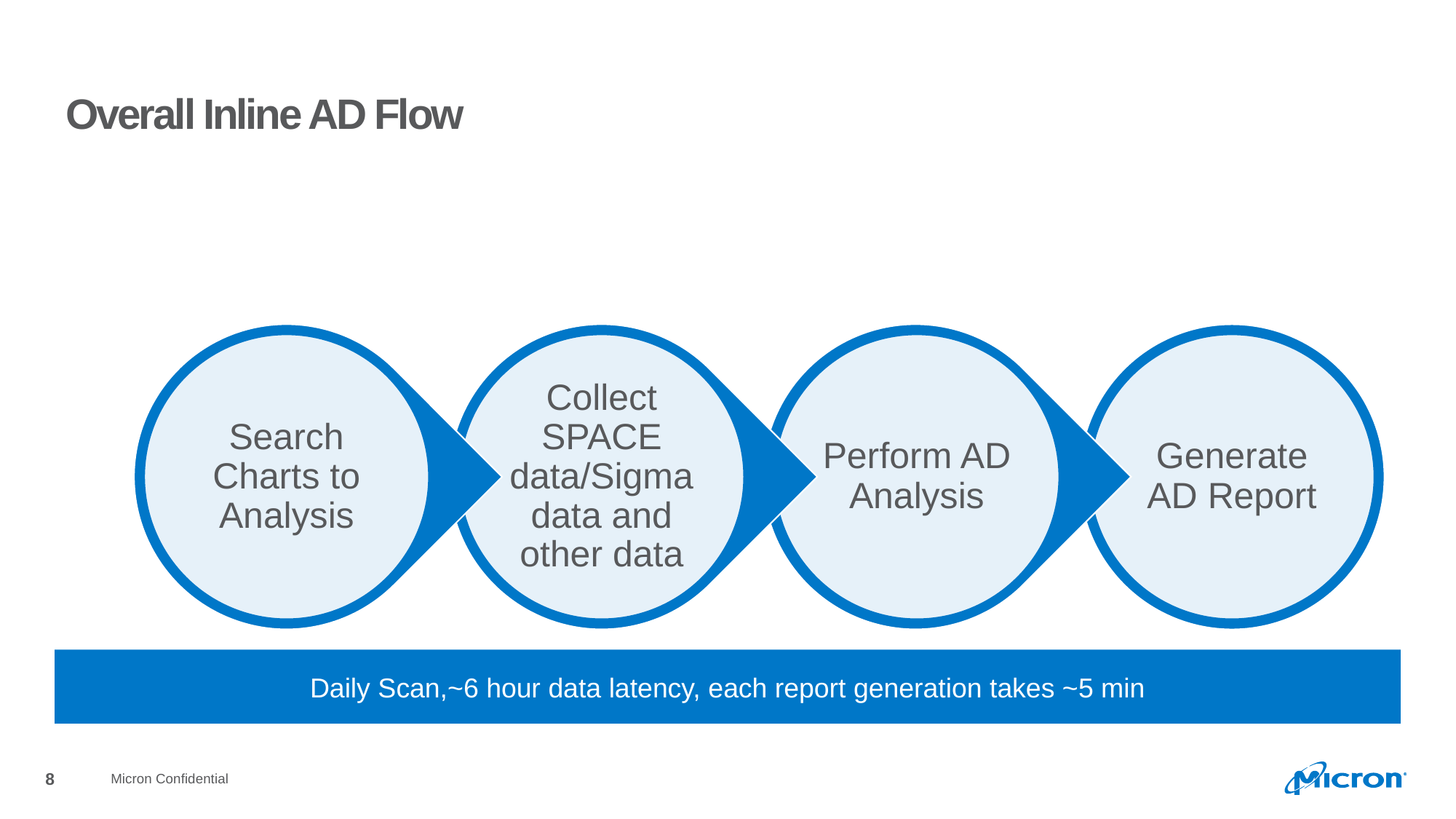

# Overall Inline AD Flow

Generate AD Report
Perform AD Analysis
Collect SPACE data/Sigma data and other data
Search Charts to Analysis
Daily Scan,~6 hour data latency, each report generation takes ~5 min
8
Micron Confidential